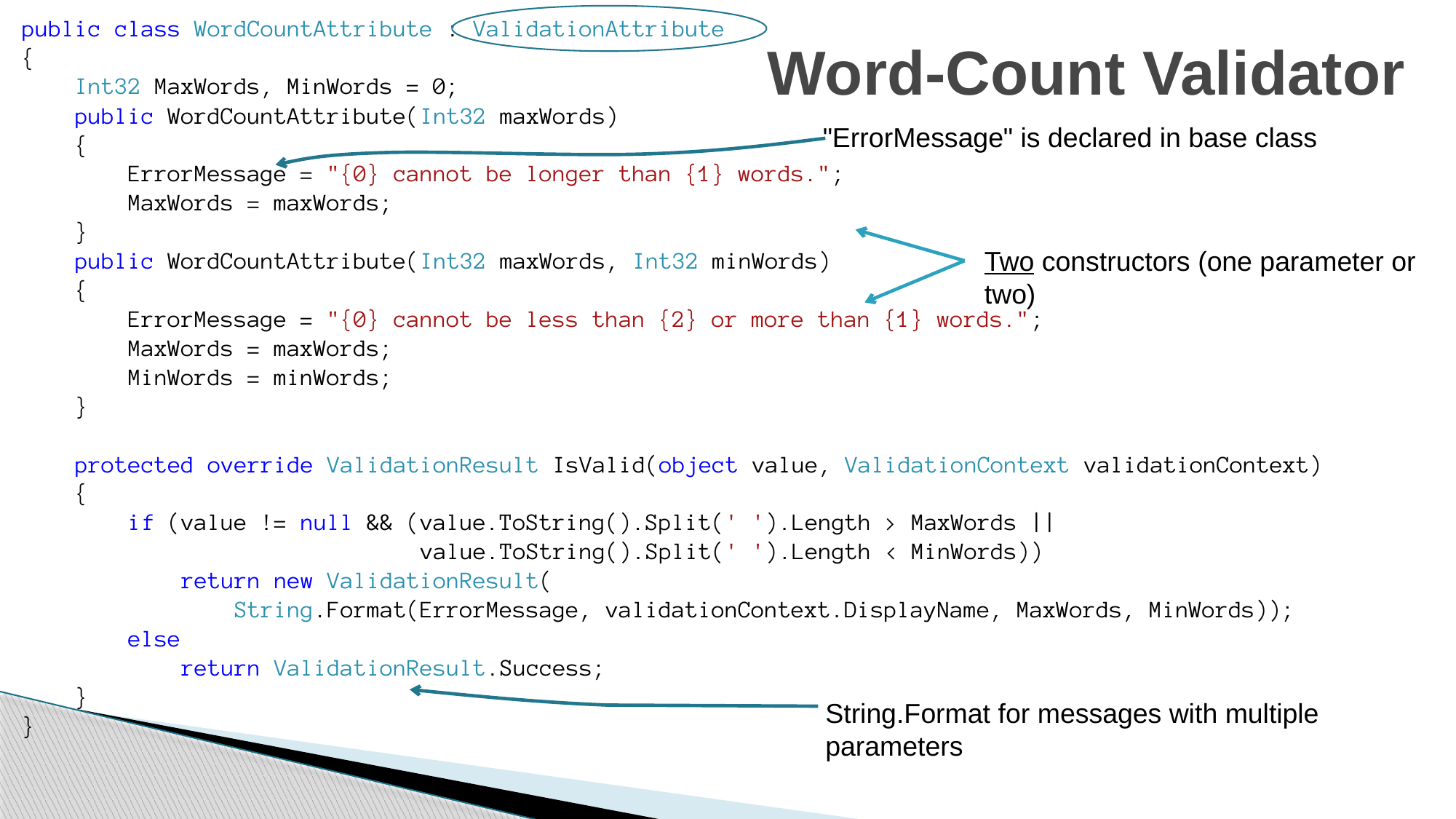

# Word-Count Validator

public class WordCountAttribute : ValidationAttribute
{
    Int32 MaxWords, MinWords = 0;
    public WordCountAttribute(Int32 maxWords)
    {
        ErrorMessage = "{0} cannot be longer than {1} words.";
        MaxWords = maxWords;
    }
    public WordCountAttribute(Int32 maxWords, Int32 minWords)
    {
        ErrorMessage = "{0} cannot be less than {2} or more than {1} words.";
        MaxWords = maxWords;
        MinWords = minWords;
    }

    protected override ValidationResult IsValid(object value, ValidationContext validationContext)
    {
        if (value != null && (value.ToString().Split(' ').Length > MaxWords ||
                              value.ToString().Split(' ').Length < MinWords))
            return new ValidationResult(
                String.Format(ErrorMessage, validationContext.DisplayName, MaxWords, MinWords));
        else
            return ValidationResult.Success;
    }
}
"ErrorMessage" is declared in base class

Two constructors (one parameter or two)

String.Format for messages with multiple parameters